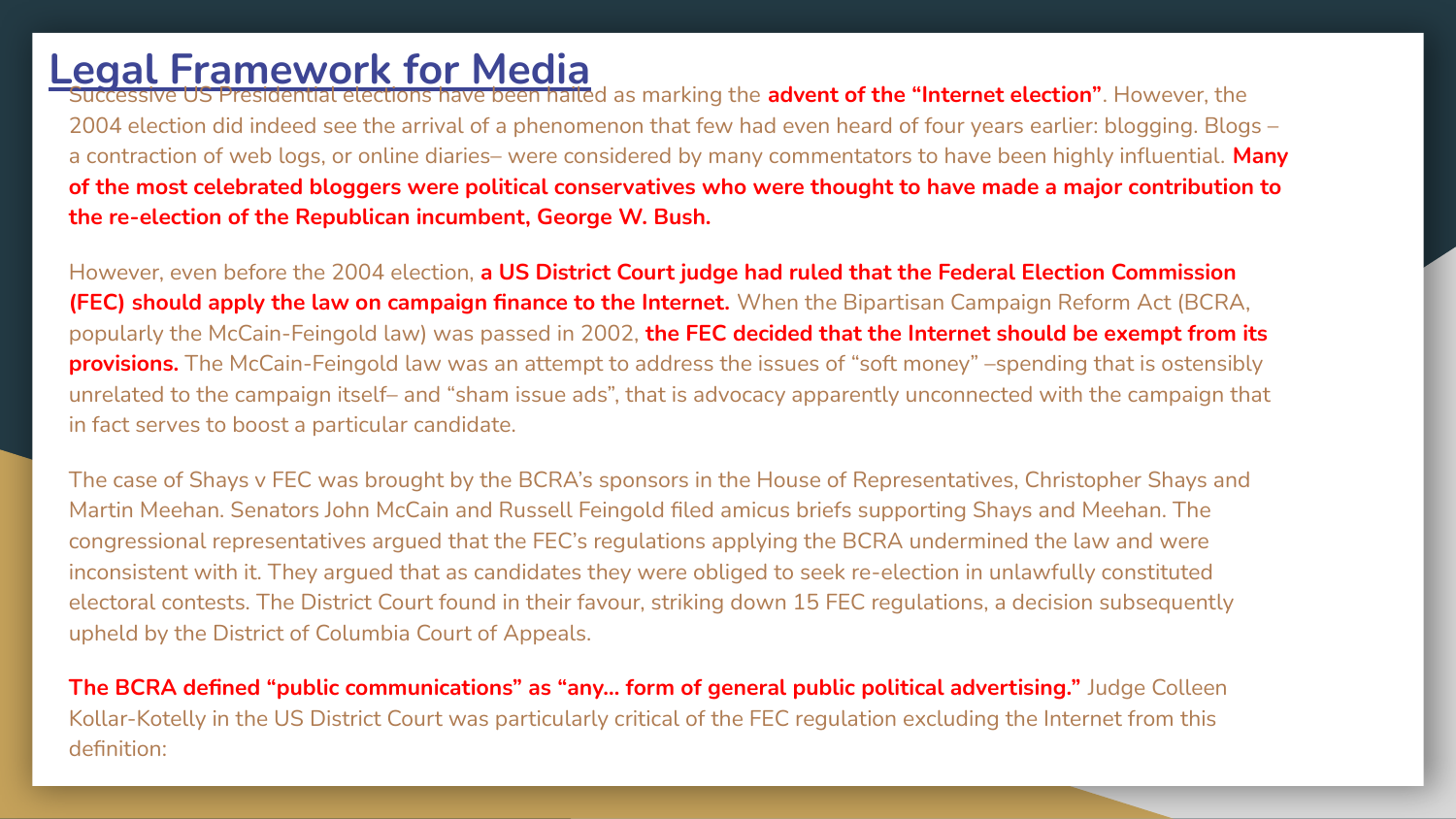

# Legal Framework for Media

Successive US Presidential elections have been hailed as marking the advent of the “Internet election”. However, the 2004 election did indeed see the arrival of a phenomenon that few had even heard of four years earlier: blogging. Blogs –a contraction of web logs, or online diaries– were considered by many commentators to have been highly influential. Many of the most celebrated bloggers were political conservatives who were thought to have made a major contribution to the re-election of the Republican incumbent, George W. Bush.
However, even before the 2004 election, a US District Court judge had ruled that the Federal Election Commission (FEC) should apply the law on campaign finance to the Internet. When the Bipartisan Campaign Reform Act (BCRA, popularly the McCain-Feingold law) was passed in 2002, the FEC decided that the Internet should be exempt from its provisions. The McCain-Feingold law was an attempt to address the issues of “soft money” –spending that is ostensibly unrelated to the campaign itself– and “sham issue ads”, that is advocacy apparently unconnected with the campaign that in fact serves to boost a particular candidate.
The case of Shays v FEC was brought by the BCRA’s sponsors in the House of Representatives, Christopher Shays and Martin Meehan. Senators John McCain and Russell Feingold filed amicus briefs supporting Shays and Meehan. The congressional representatives argued that the FEC’s regulations applying the BCRA undermined the law and were inconsistent with it. They argued that as candidates they were obliged to seek re-election in unlawfully constituted electoral contests. The District Court found in their favour, striking down 15 FEC regulations, a decision subsequently upheld by the District of Columbia Court of Appeals.
The BCRA defined “public communications” as “any… form of general public political advertising.” Judge Colleen Kollar-Kotelly in the US District Court was particularly critical of the FEC regulation excluding the Internet from this definition: